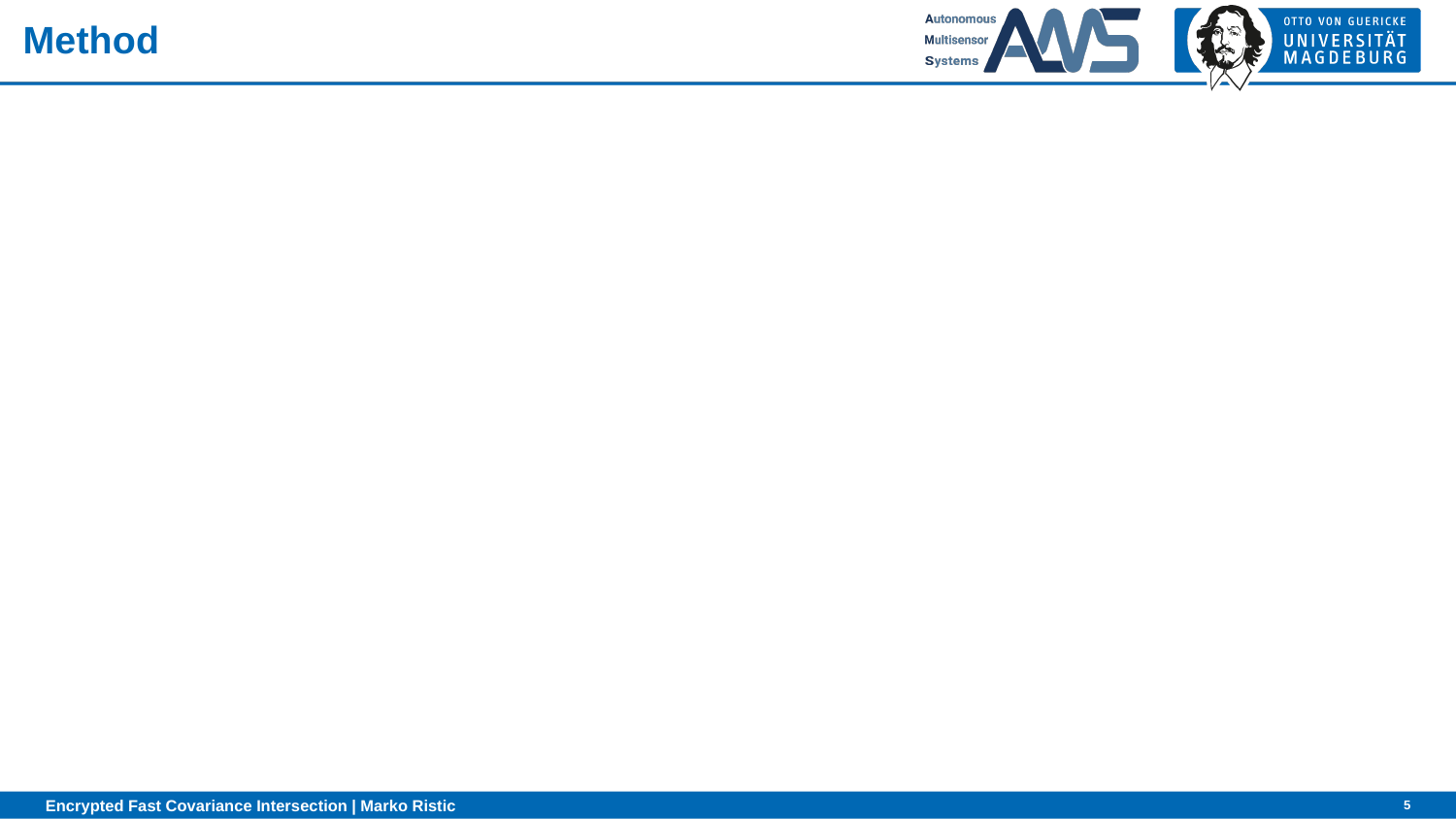

# Method

5
Encrypted Fast Covariance Intersection | Marko Ristic